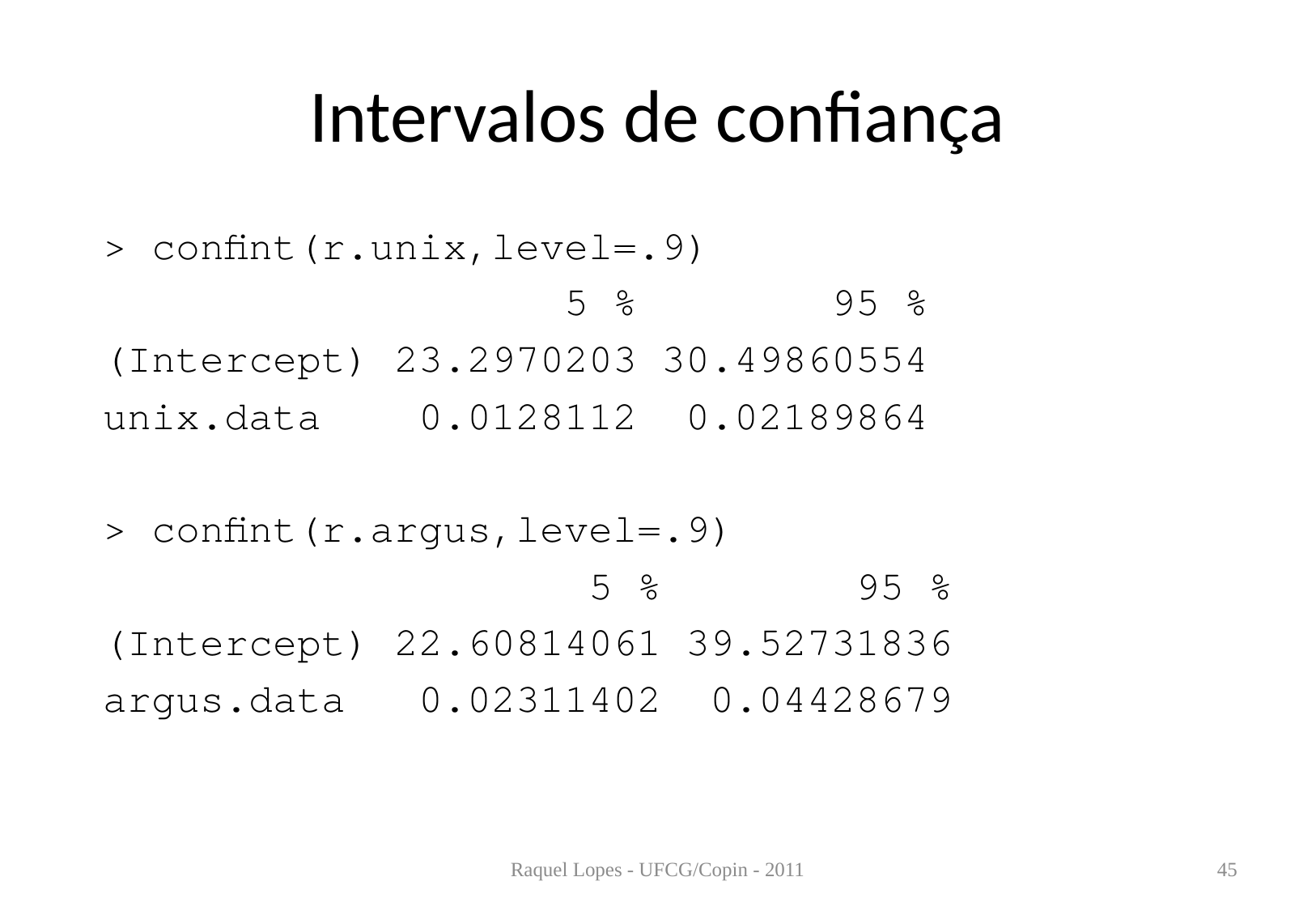

# Intervalos de confiança
> confint(r.unix,level=.9)
                   5 %        95 %
(Intercept) 23.2970203 30.49860554
unix.data    0.0128112  0.02189864

> confint(r.argus,level=.9)
                    5 %        95 %
(Intercept) 22.60814061 39.52731836
argus.data   0.02311402  0.04428679
Raquel Lopes - UFCG/Copin - 2011
45